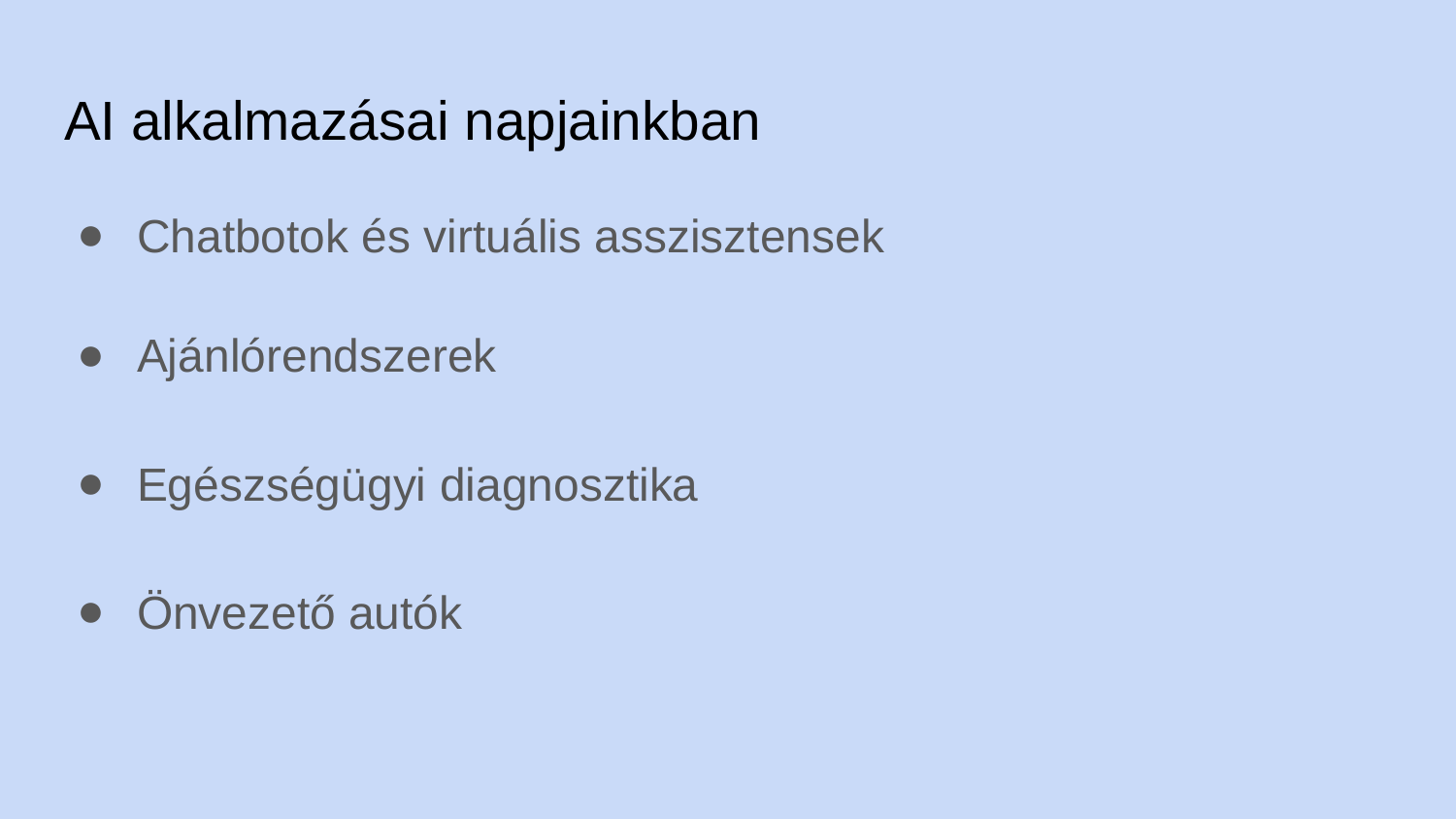

# AI alkalmazásai napjainkban
Chatbotok és virtuális asszisztensek
Ajánlórendszerek
Egészségügyi diagnosztika
Önvezető autók